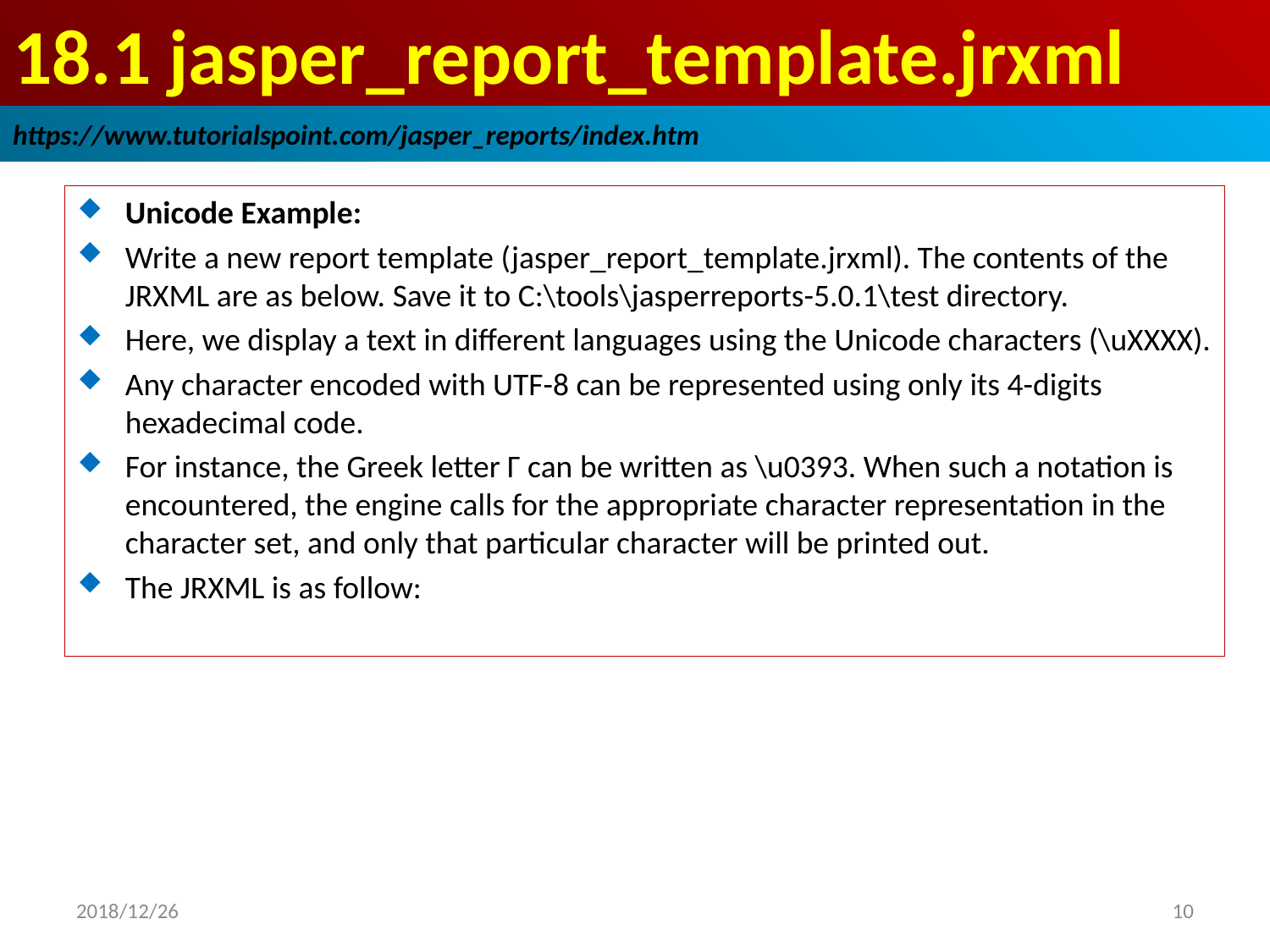

# 18.1 jasper_report_template.jrxml
https://www.tutorialspoint.com/jasper_reports/index.htm
Unicode Example:
Write a new report template (jasper_report_template.jrxml). The contents of the JRXML are as below. Save it to C:\tools\jasperreports-5.0.1\test directory.
Here, we display a text in different languages using the Unicode characters (\uXXXX).
Any character encoded with UTF-8 can be represented using only its 4-digits hexadecimal code.
For instance, the Greek letter Γ can be written as \u0393. When such a notation is encountered, the engine calls for the appropriate character representation in the character set, and only that particular character will be printed out.
The JRXML is as follow:
2018/12/26
10